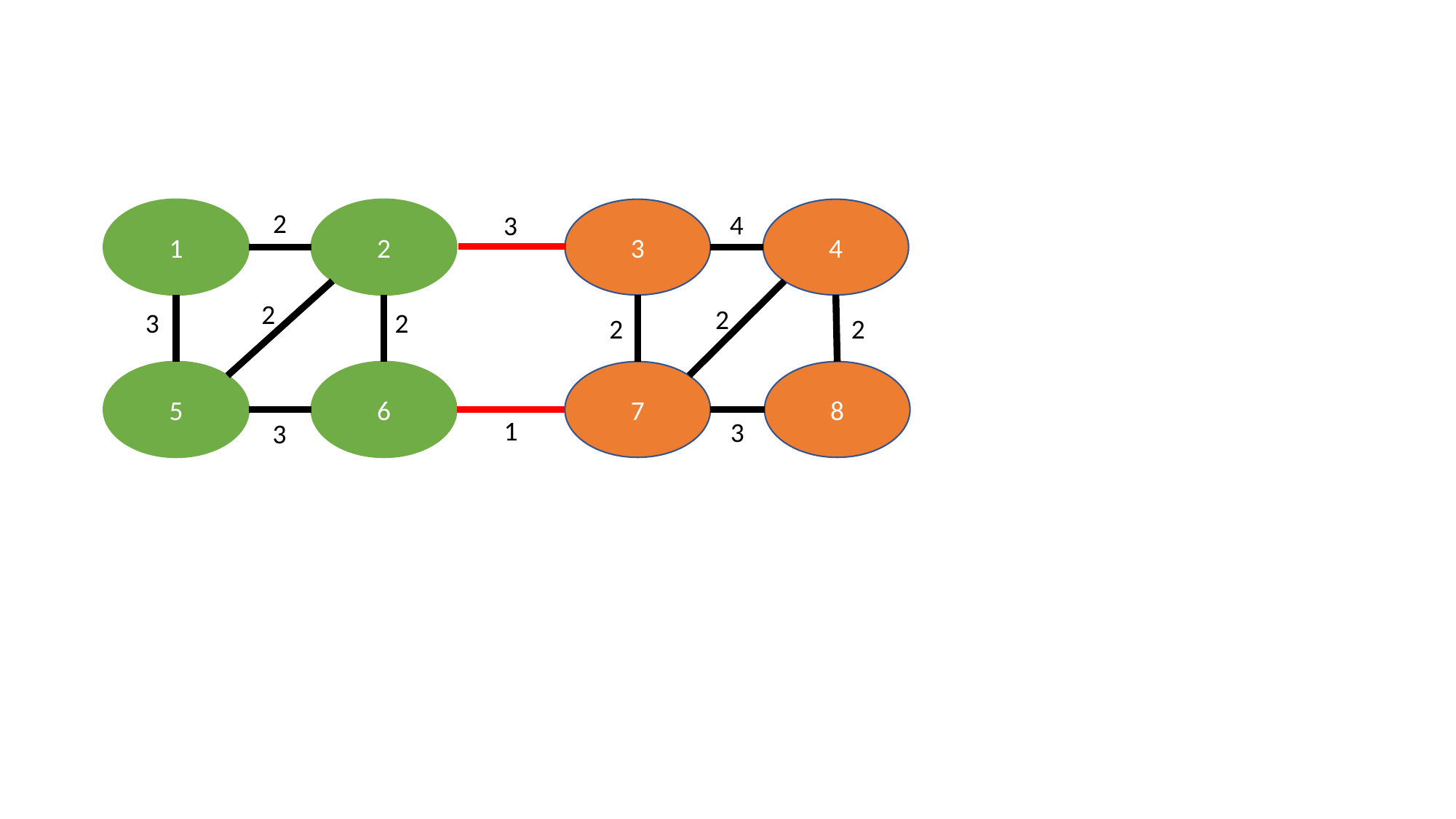

4
2
3
1
2
4
3
2
2
3
2
2
2
6
7
8
5
1
3
3